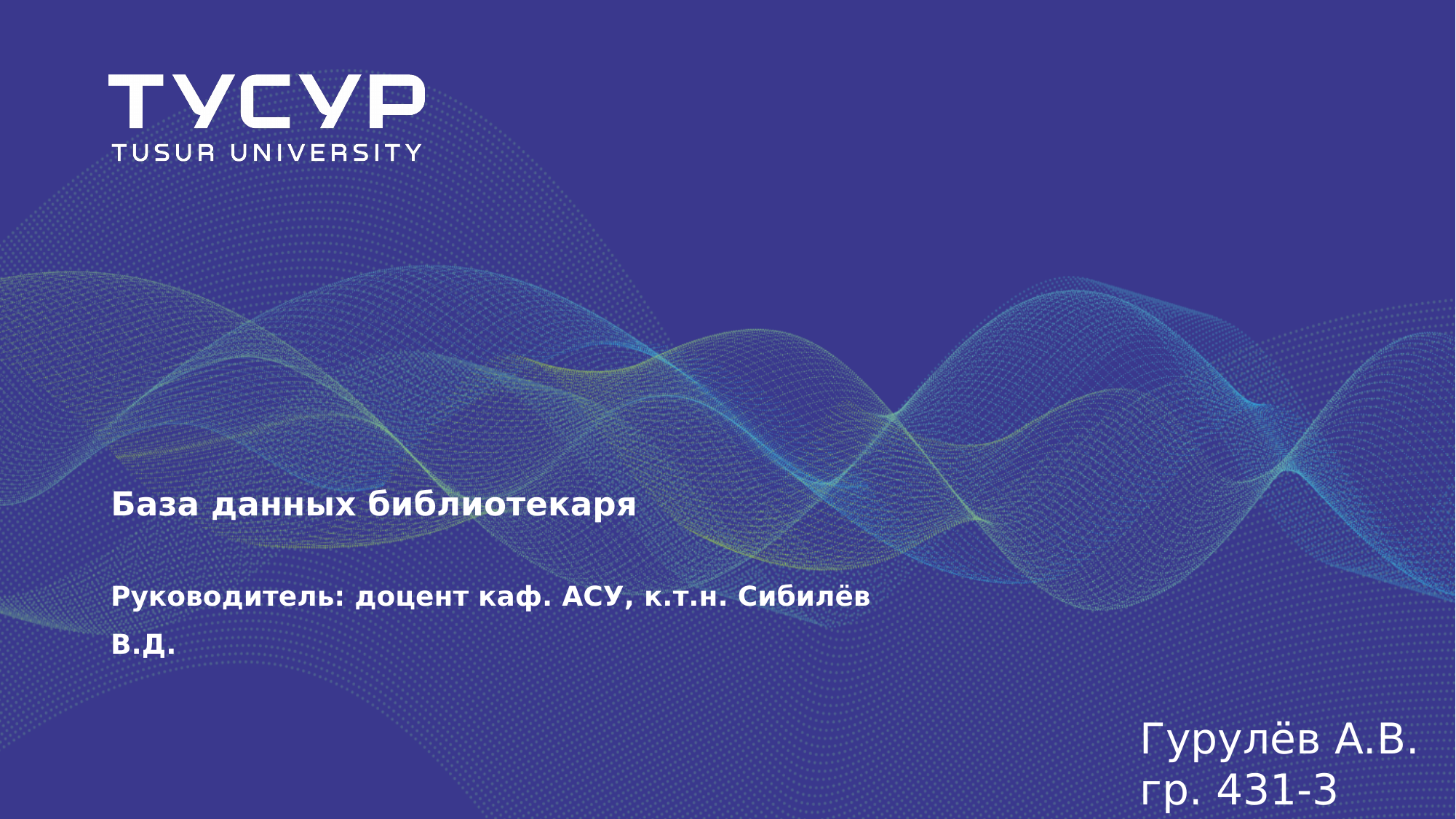

# База данных библиотекаря
Руководитель: доцент каф. АСУ, к.т.н. Сибилёв В.Д.
Гурулёв А.В.
гр. 431-3